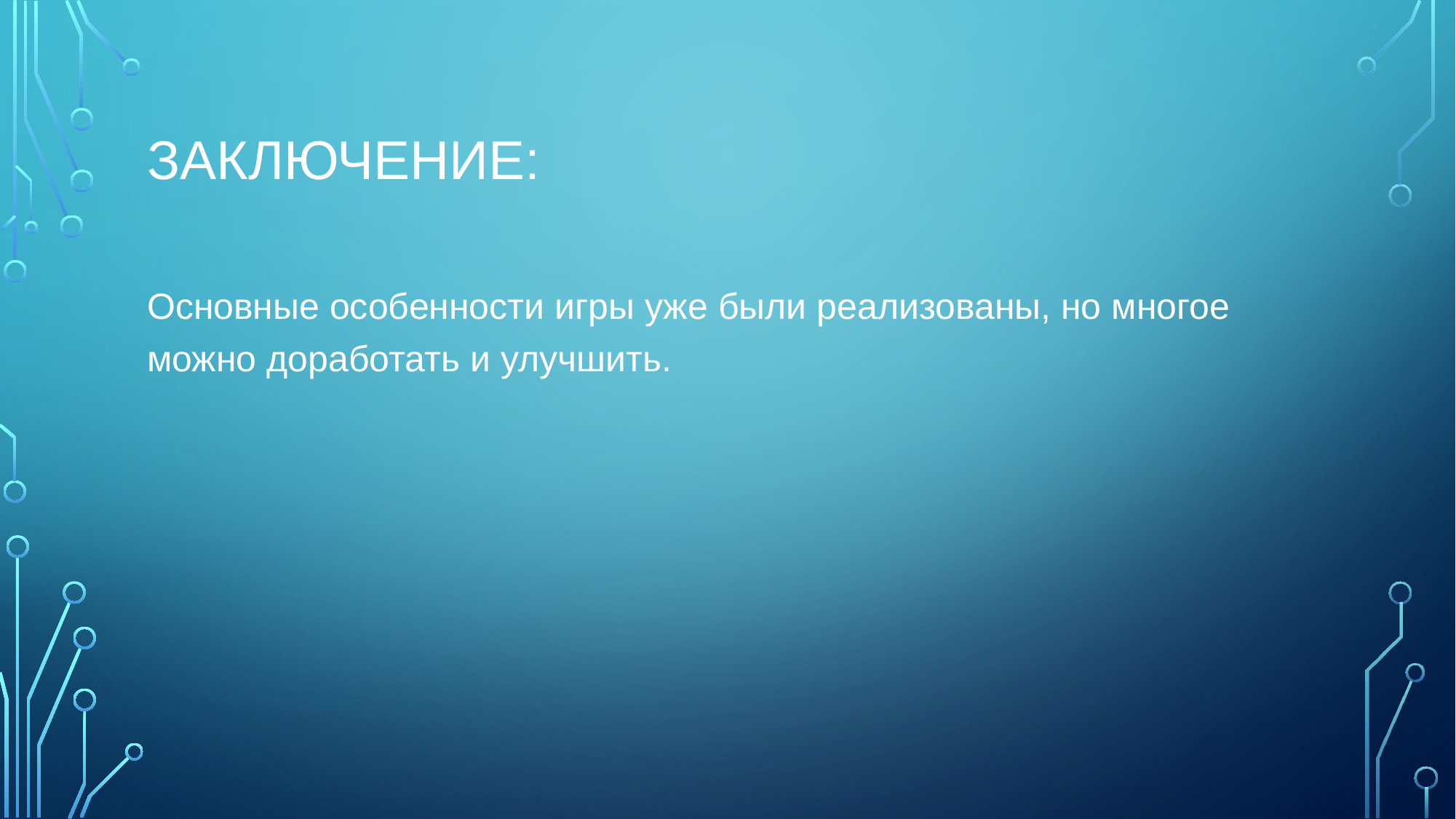

# Заключение:
Основные особенности игры уже были реализованы, но многое можно доработать и улучшить.